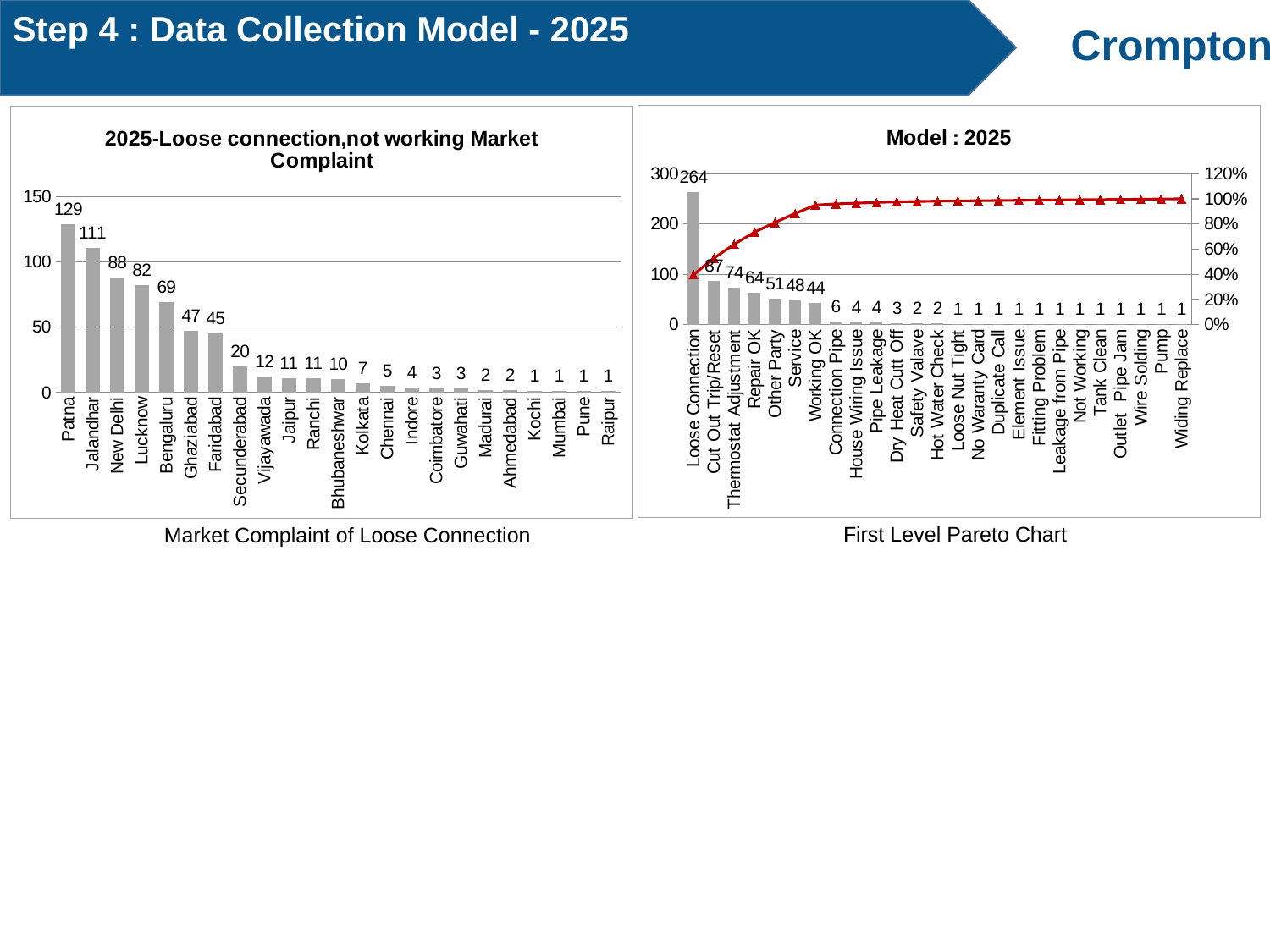

Step 4 : Data Collection Model - 2025

### Chart: Model : 2025

| Category | Frequency | Cumulative Percentage |
|---|---|---|
| Loose Connection | 264.0 | 0.3969924812030075 |
| Cut Out Trip/Reset | 87.0 | 0.5278195488721804 |
| Thermostat Adjustment | 74.0 | 0.6390977443609023 |
| Repair OK | 64.0 | 0.7353383458646616 |
| Other Party | 51.0 | 0.8120300751879699 |
| Service | 48.0 | 0.8842105263157894 |
| Working OK | 44.0 | 0.9503759398496241 |
| Connection Pipe | 6.0 | 0.9593984962406015 |
| House Wiring Issue | 4.0 | 0.9654135338345865 |
| Pipe Leakage | 4.0 | 0.9714285714285714 |
| Dry Heat Cutt Off | 3.0 | 0.9759398496240601 |
| Safety Valave | 2.0 | 0.9789473684210527 |
| Hot Water Check | 2.0 | 0.9819548872180451 |
| Loose Nut Tight | 1.0 | 0.9834586466165414 |
| No Waranty Card | 1.0 | 0.9849624060150376 |
| Duplicate Call | 1.0 | 0.9864661654135338 |
| Element Issue | 1.0 | 0.98796992481203 |
| Fitting Problem | 1.0 | 0.9894736842105263 |
| Leakage from Pipe | 1.0 | 0.9909774436090225 |
| Not Working | 1.0 | 0.9924812030075187 |
| Tank Clean | 1.0 | 0.9939849624060151 |
| Outlet  Pipe Jam | 1.0 | 0.9954887218045113 |
| Wire Solding | 1.0 | 0.9969924812030075 |
| Pump | 1.0 | 0.9984962406015038 |
| Widing Replace | 1.0 | 1.0 |

### Chart: 2025-Loose connection,not working Market Complaint

| Category |  |
|---|---|
| Patna | 129.0 |
| Jalandhar | 111.0 |
| New Delhi | 88.0 |
| Lucknow | 82.0 |
| Bengaluru | 69.0 |
| Ghaziabad | 47.0 |
| Faridabad | 45.0 |
| Secunderabad | 20.0 |
| Vijayawada | 12.0 |
| Jaipur | 11.0 |
| Ranchi | 11.0 |
| Bhubaneshwar | 10.0 |
| Kolkata | 7.0 |
| Chennai | 5.0 |
| Indore | 4.0 |
| Coimbatore | 3.0 |
| Guwahati | 3.0 |
| Madurai | 2.0 |
| Ahmedabad | 2.0 |
| Kochi | 1.0 |
| Mumbai | 1.0 |
| Pune | 1.0 |
| Raipur | 1.0 |
First Level Pareto Chart
Market Complaint of Loose Connection